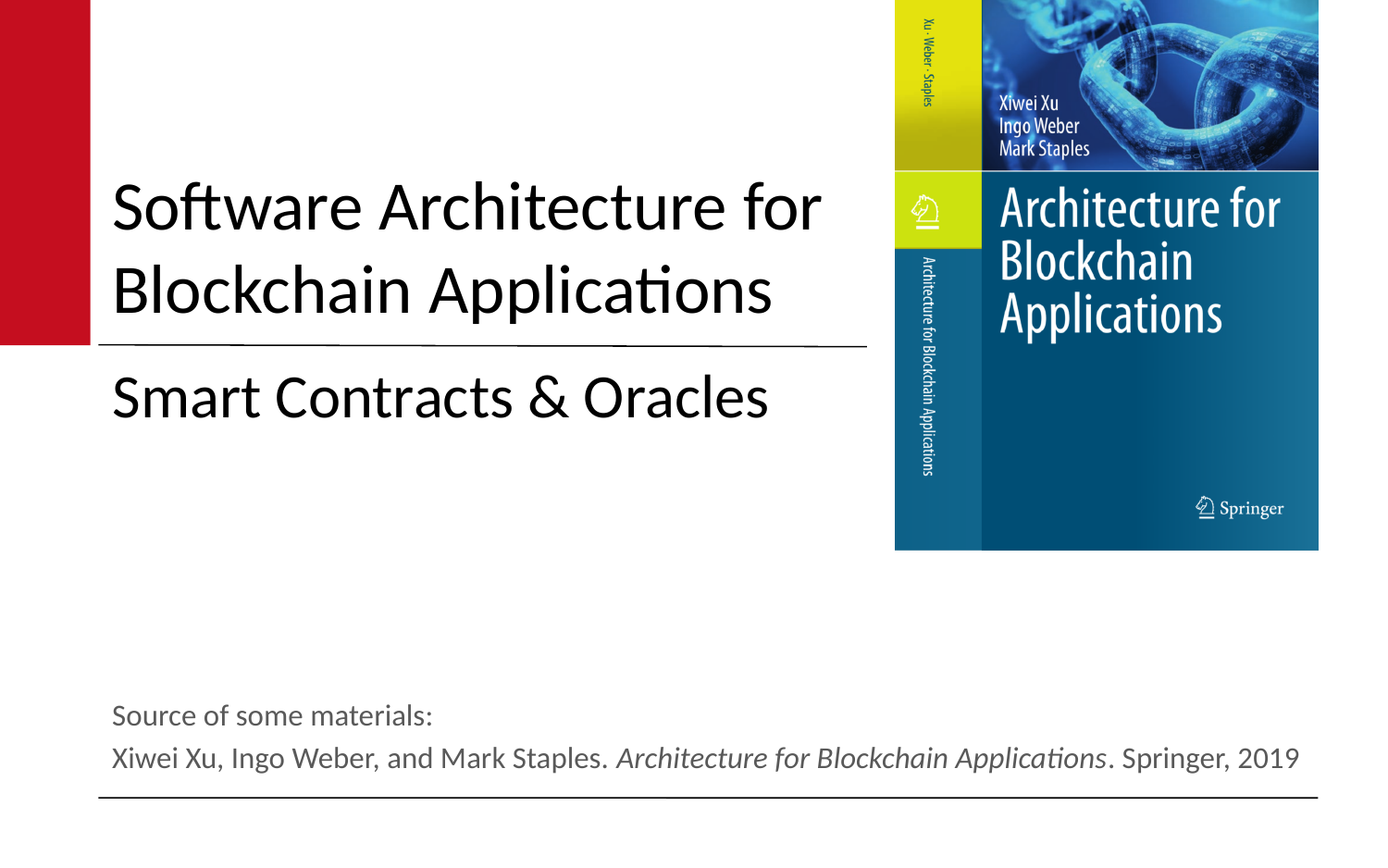

# Smart Contracts & Oracles
Source of some materials:
Xiwei Xu, Ingo Weber, and Mark Staples. Architecture for Blockchain Applications. Springer, 2019